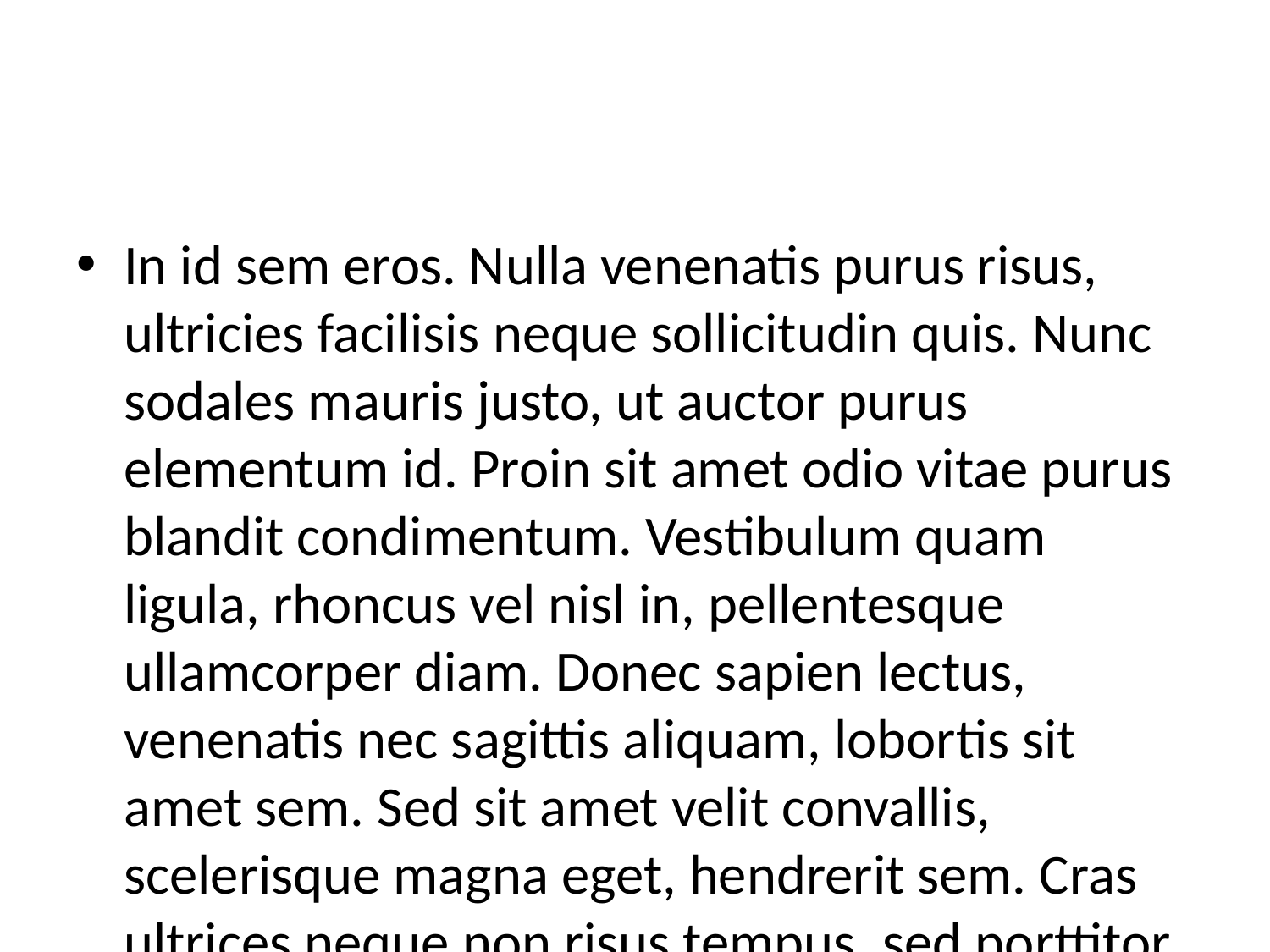

#
In id sem eros. Nulla venenatis purus risus, ultricies facilisis neque sollicitudin quis. Nunc sodales mauris justo, ut auctor purus elementum id. Proin sit amet odio vitae purus blandit condimentum. Vestibulum quam ligula, rhoncus vel nisl in, pellentesque ullamcorper diam. Donec sapien lectus, venenatis nec sagittis aliquam, lobortis sit amet sem. Sed sit amet velit convallis, scelerisque magna eget, hendrerit sem. Cras ultrices neque non risus tempus, sed porttitor sem scelerisque. Fusce ac orci at est placerat ullamcorper et vitae libero. Mauris imperdiet dolor non augue laoreet, non blandit purus gravida. Vivamus quis felis in erat semper lacinia. Sed in varius odio, a ornare nisi. Morbi feugiat luctus risus, non porttitor ante vulputate eu.